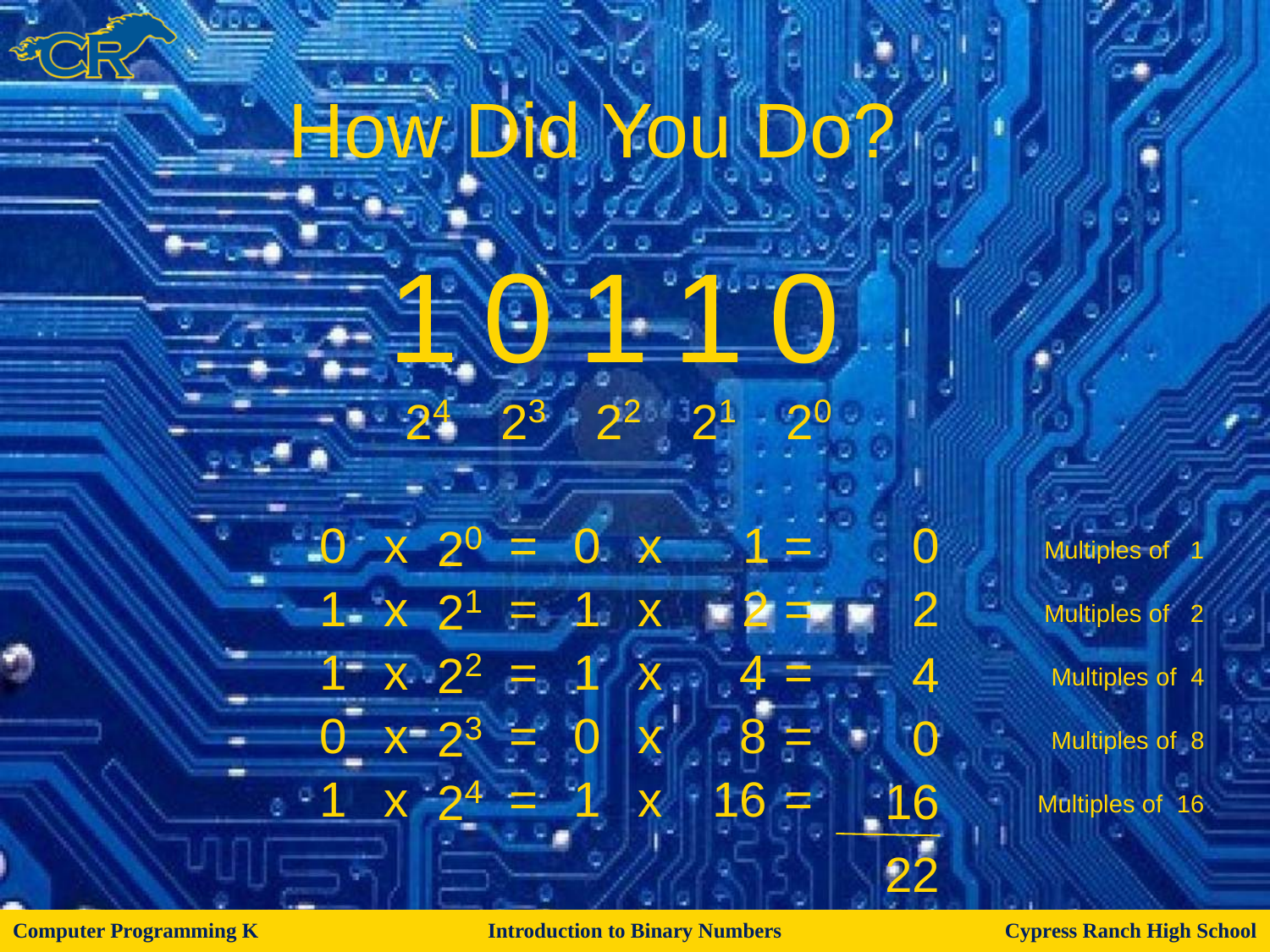

How Did You Do?
1
0
1
1
0
24
23
22
21
20
0
x
20
=
0
x
1
=
0
Multiples of   1
1
x
21
=
1
x
2
=
2
Multiples of   2
1
x
22
=
1
x
4
=
4
Multiples of  4
0
x
23
=
0
x
8
=
0
Multiples of  8
1
x
24
=
1
x
16
=
16
Multiples of  16
22